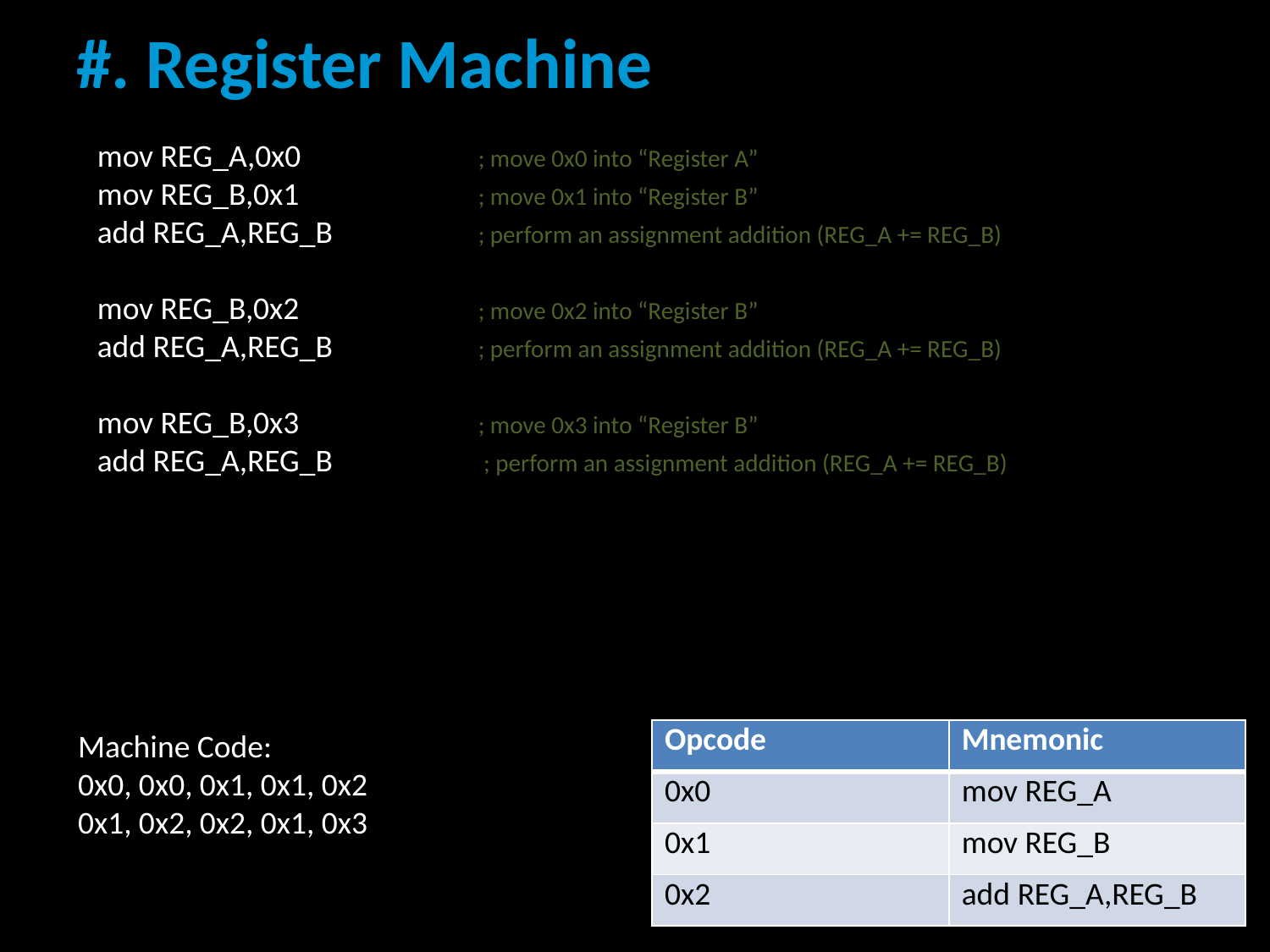

# #. Register Machine
mov REG_A,0x0		; move 0x0 into “Register A”
mov REG_B,0x1		; move 0x1 into “Register B”
add REG_A,REG_B  		; perform an assignment addition (REG_A += REG_B)

mov REG_B,0x2		; move 0x2 into “Register B”
add REG_A,REG_B  		; perform an assignment addition (REG_A += REG_B)

mov REG_B,0x3		; move 0x3 into “Register B”
add REG_A,REG_B 		 ; perform an assignment addition (REG_A += REG_B)

Machine Code:
0x0, 0x0, 0x1, 0x1, 0x2
0x1, 0x2, 0x2, 0x1, 0x3

| Opcode | Mnemonic |
| --- | --- |
| 0x0 | mov REG\_A |
| 0x1 | mov REG\_B |
| 0x2 | add REG\_A,REG\_B |